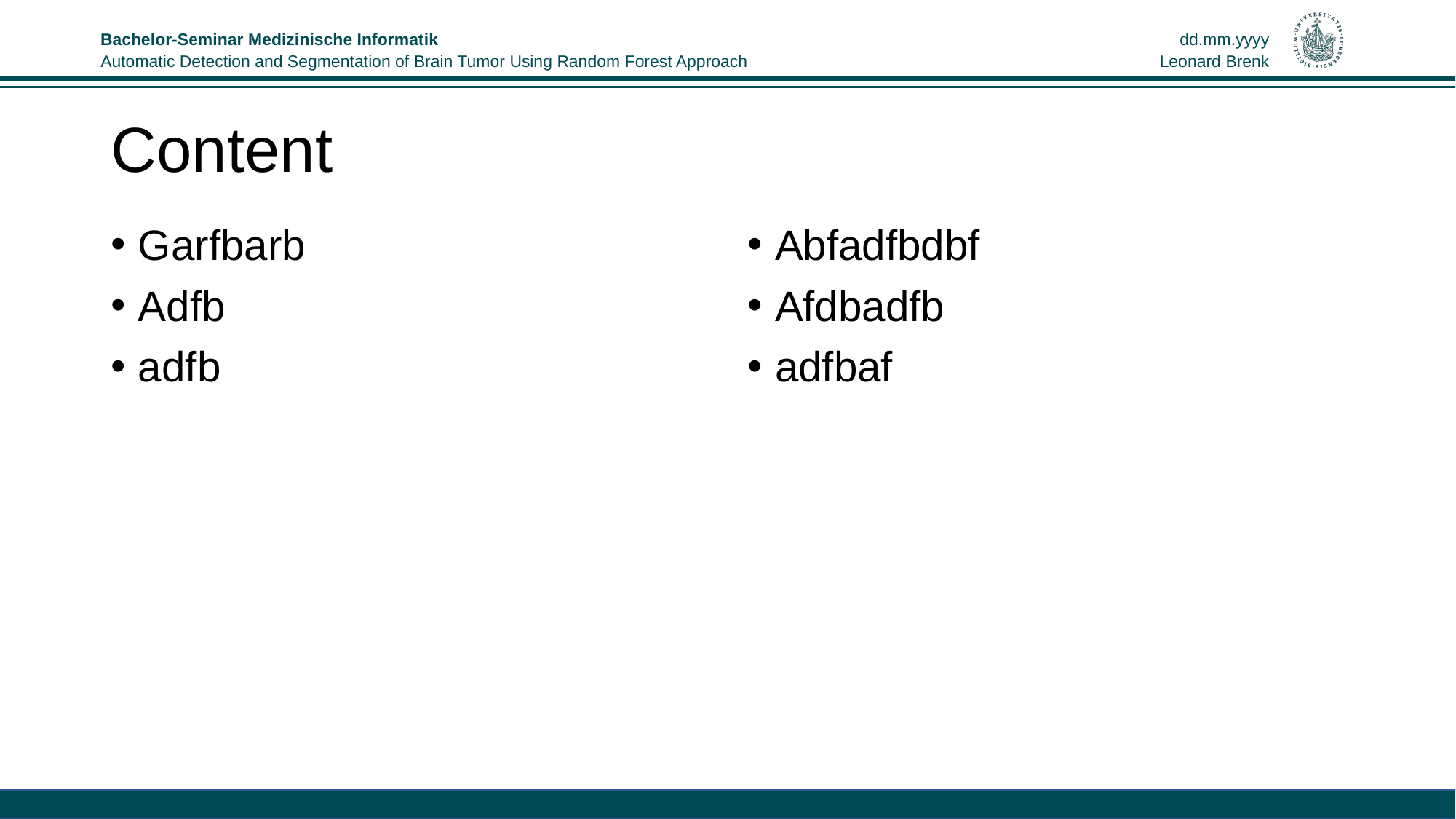

# Content
Garfbarb
Adfb
adfb
Abfadfbdbf
Afdbadfb
adfbaf